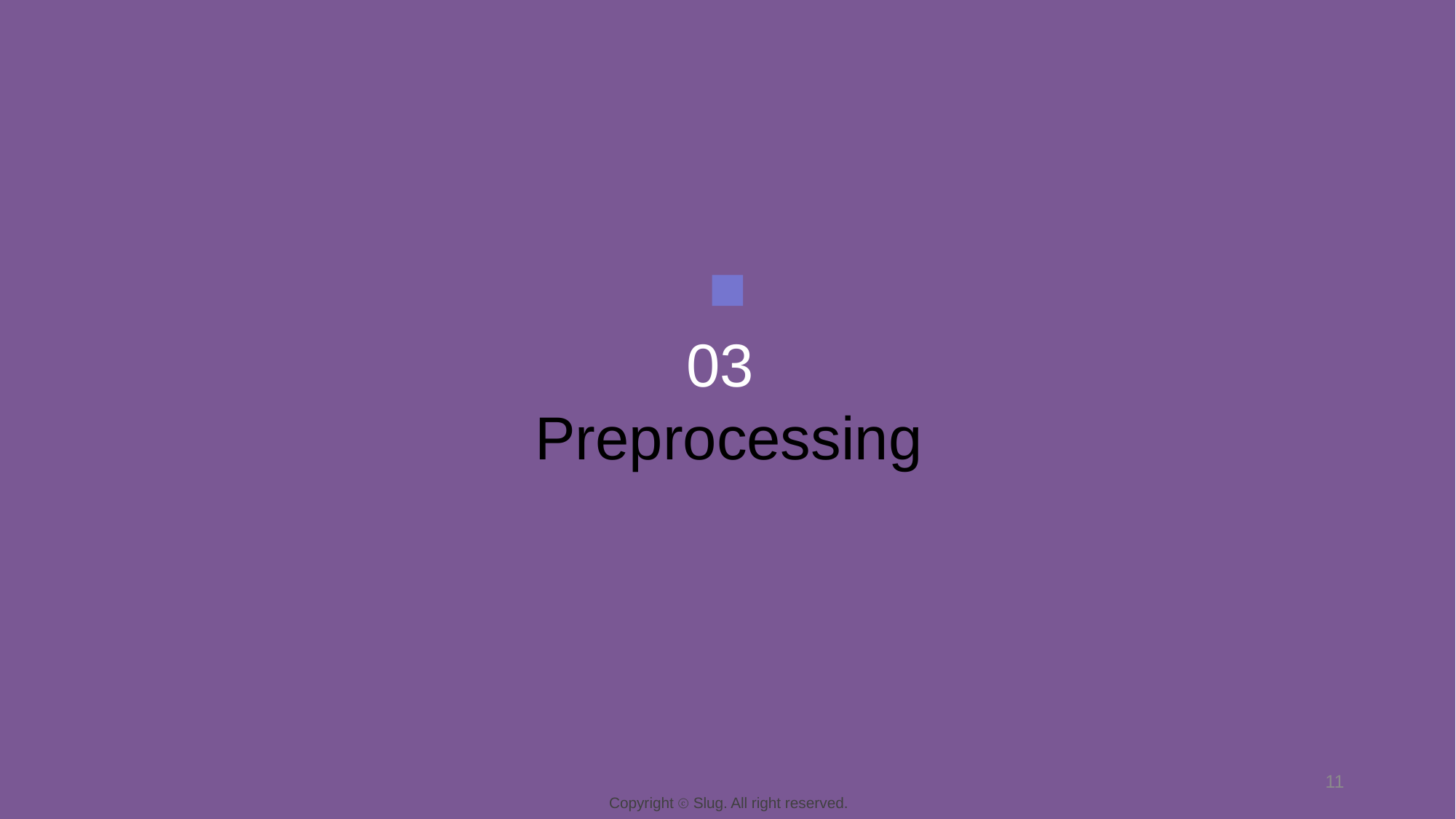

03
Preprocessing
11
Copyright ⓒ Slug. All right reserved.